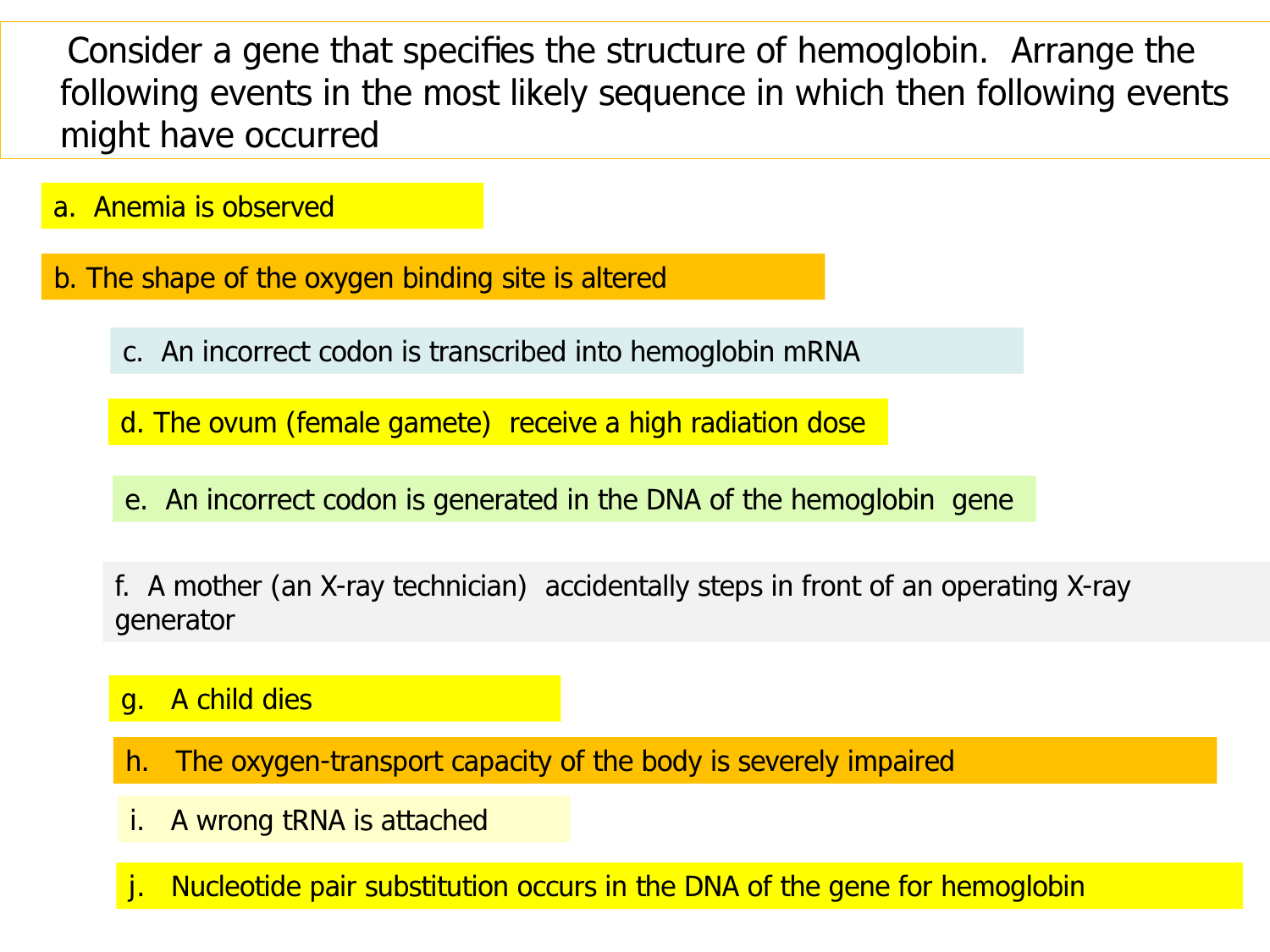

Consider a gene that specifies the structure of hemoglobin.  Arrange the following events in the most likely sequence in which then following events might have occurred
a.  Anemia is observed
b. The shape of the oxygen binding site is altered
c.  An incorrect codon is transcribed into hemoglobin mRNA
d. The ovum (female gamete)  receive a high radiation dose
e.  An incorrect codon is generated in the DNA of the hemoglobin  gene
f.  A mother (an X-ray technician)  accidentally steps in front of an operating X-ray generator
g.   A child dies
h.   The oxygen-transport capacity of the body is severely impaired
i.   A wrong tRNA is attached
j.   Nucleotide pair substitution occurs in the DNA of the gene for hemoglobin